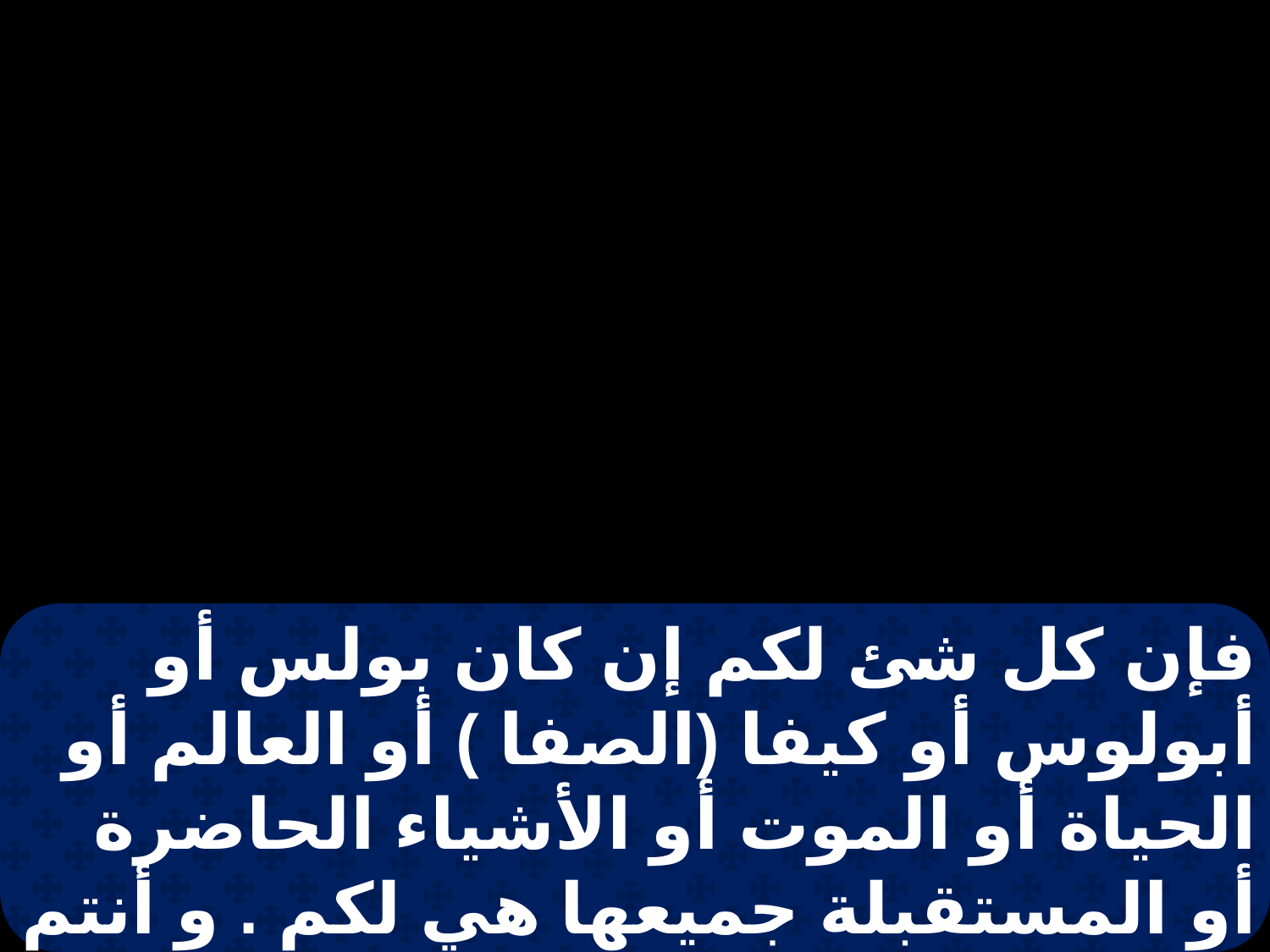

فإن كل شئ لكم إن كان بولس أو أبولوس أو كيفا (الصفا ) أو العالم أو الحياة أو الموت أو الأشياء الحاضرة أو المستقبلة جميعها هي لكم . و أنتم للمسيح و المسيح لله.